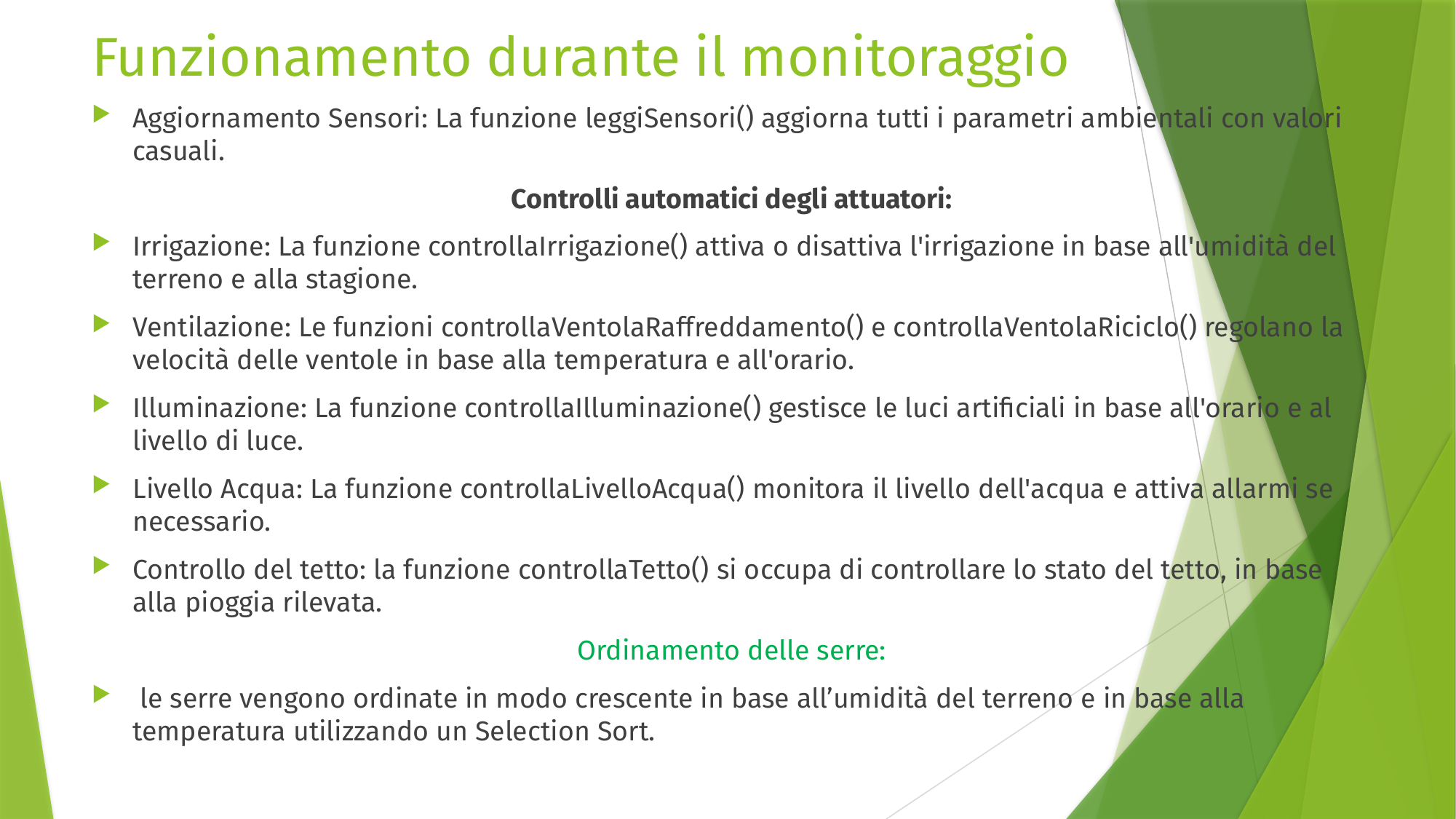

# Funzionamento durante il monitoraggio
Aggiornamento Sensori: La funzione leggiSensori() aggiorna tutti i parametri ambientali con valori casuali.
Controlli automatici degli attuatori:
Irrigazione: La funzione controllaIrrigazione() attiva o disattiva l'irrigazione in base all'umidità del terreno e alla stagione.
Ventilazione: Le funzioni controllaVentolaRaffreddamento() e controllaVentolaRiciclo() regolano la velocità delle ventole in base alla temperatura e all'orario.
Illuminazione: La funzione controllaIlluminazione() gestisce le luci artificiali in base all'orario e al livello di luce.
Livello Acqua: La funzione controllaLivelloAcqua() monitora il livello dell'acqua e attiva allarmi se necessario.
Controllo del tetto: la funzione controllaTetto() si occupa di controllare lo stato del tetto, in base alla pioggia rilevata.
Ordinamento delle serre:
 le serre vengono ordinate in modo crescente in base all’umidità del terreno e in base alla temperatura utilizzando un Selection Sort.